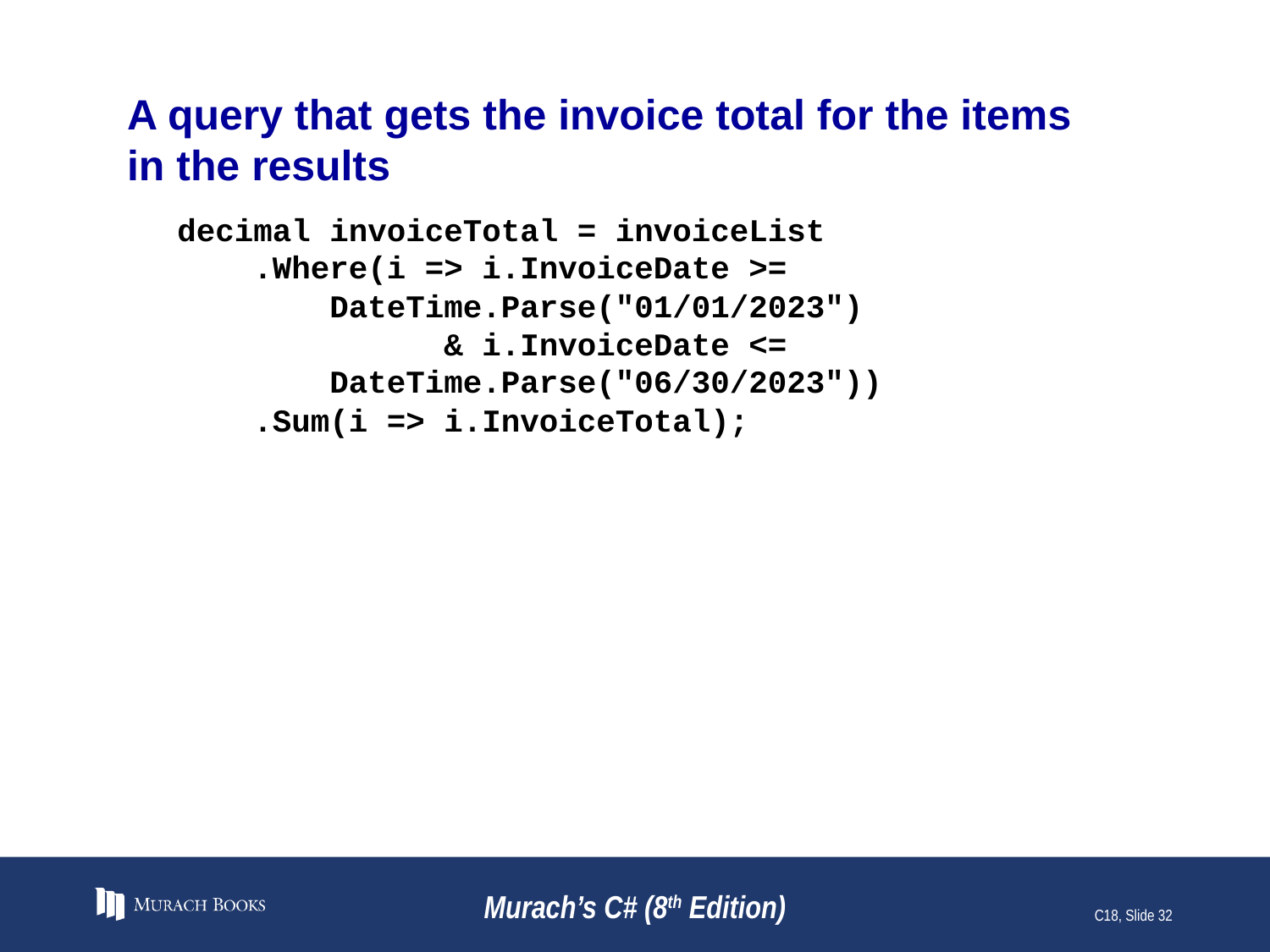

# A query that gets the invoice total for the items in the results
decimal invoiceTotal = invoiceList
    .Where(i => i.InvoiceDate >=
        DateTime.Parse("01/01/2023")
              & i.InvoiceDate <=
        DateTime.Parse("06/30/2023"))
    .Sum(i => i.InvoiceTotal);

Murach’s C# (8th Edition)

C18, Slide 32